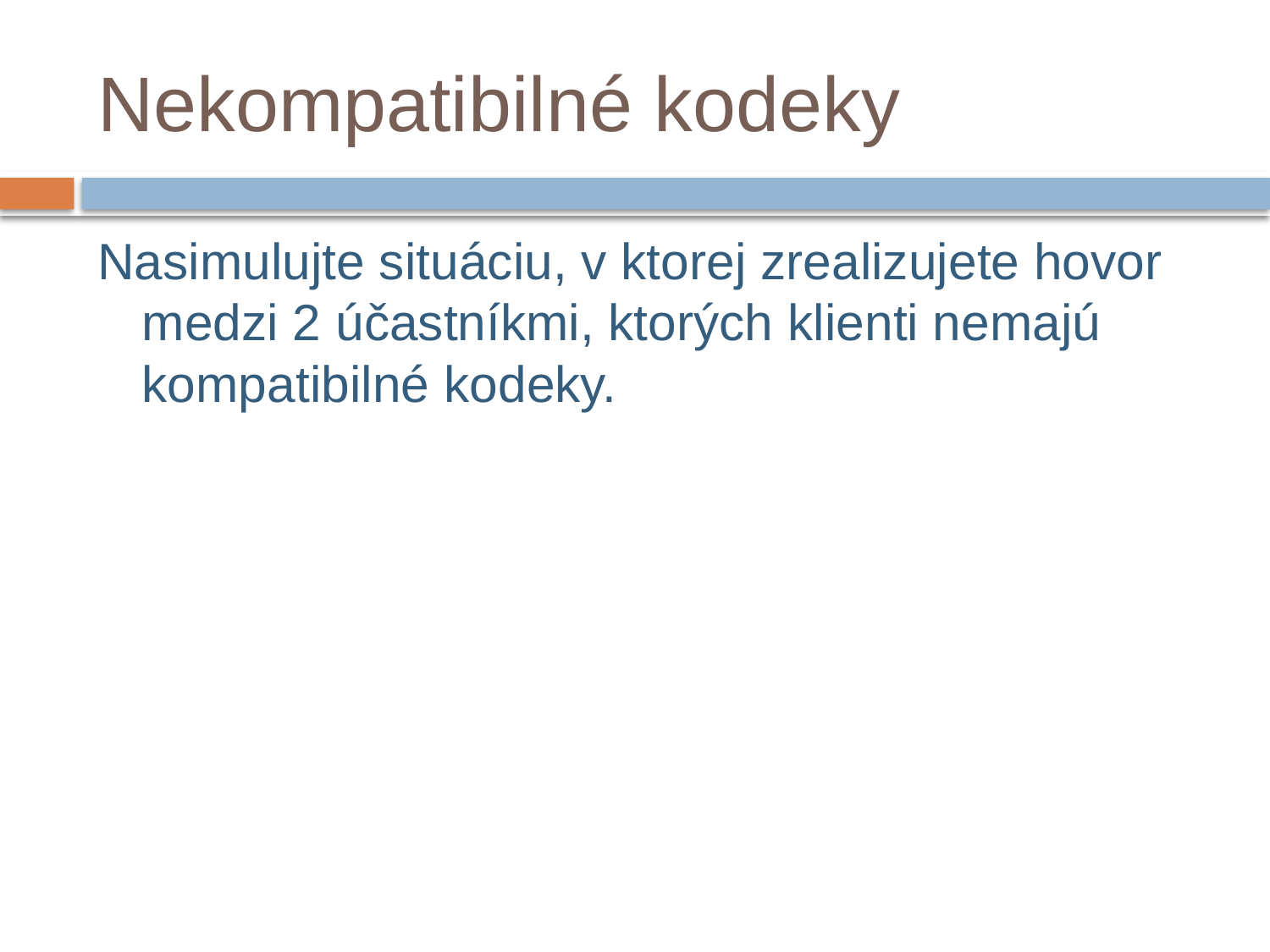

# Nekompatibilné kodeky
Nasimulujte situáciu, v ktorej zrealizujete hovor medzi 2 účastníkmi, ktorých klienti nemajú kompatibilné kodeky.